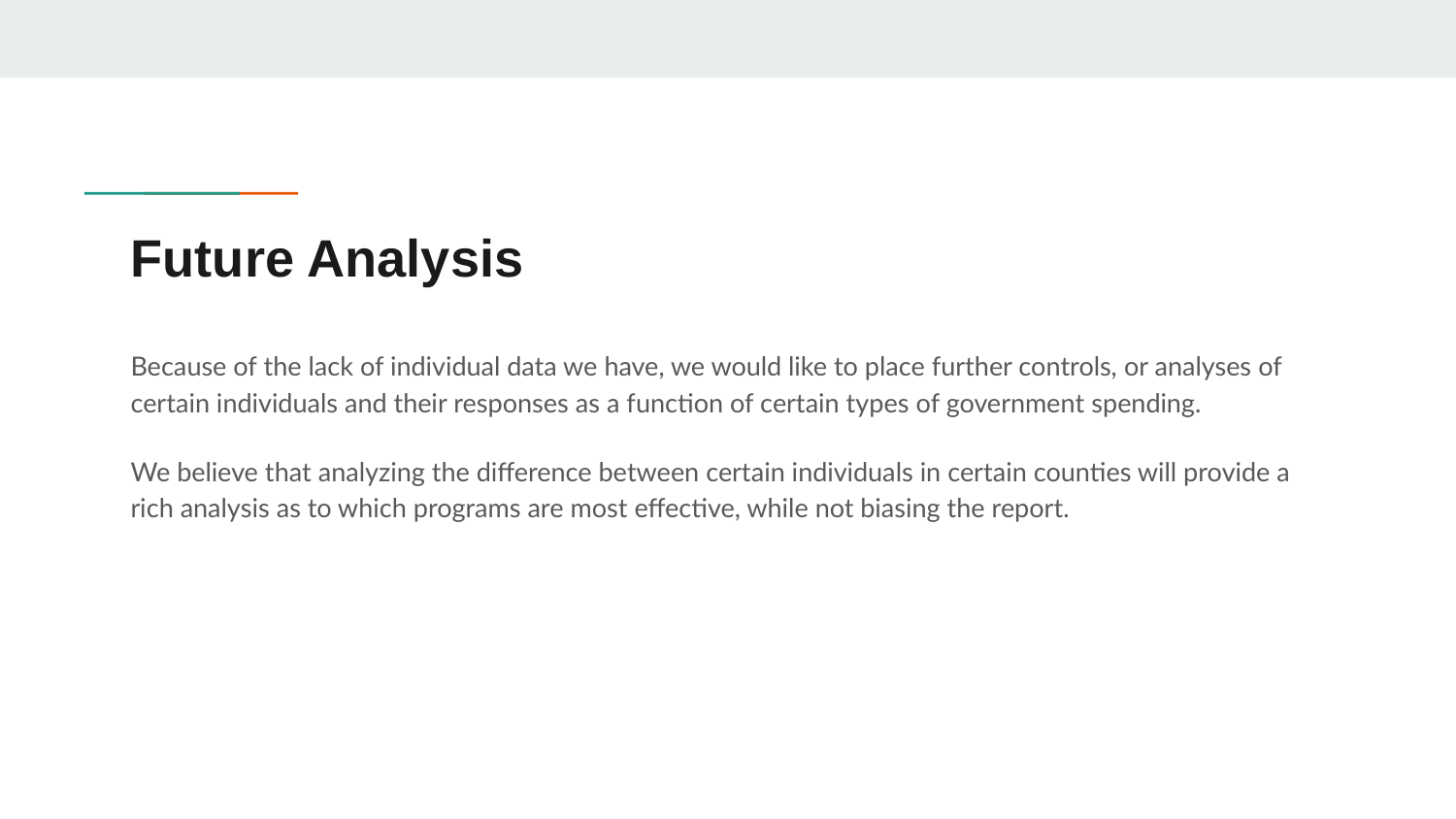

# Future Analysis
Because of the lack of individual data we have, we would like to place further controls, or analyses of certain individuals and their responses as a function of certain types of government spending.
We believe that analyzing the difference between certain individuals in certain counties will provide a rich analysis as to which programs are most effective, while not biasing the report.